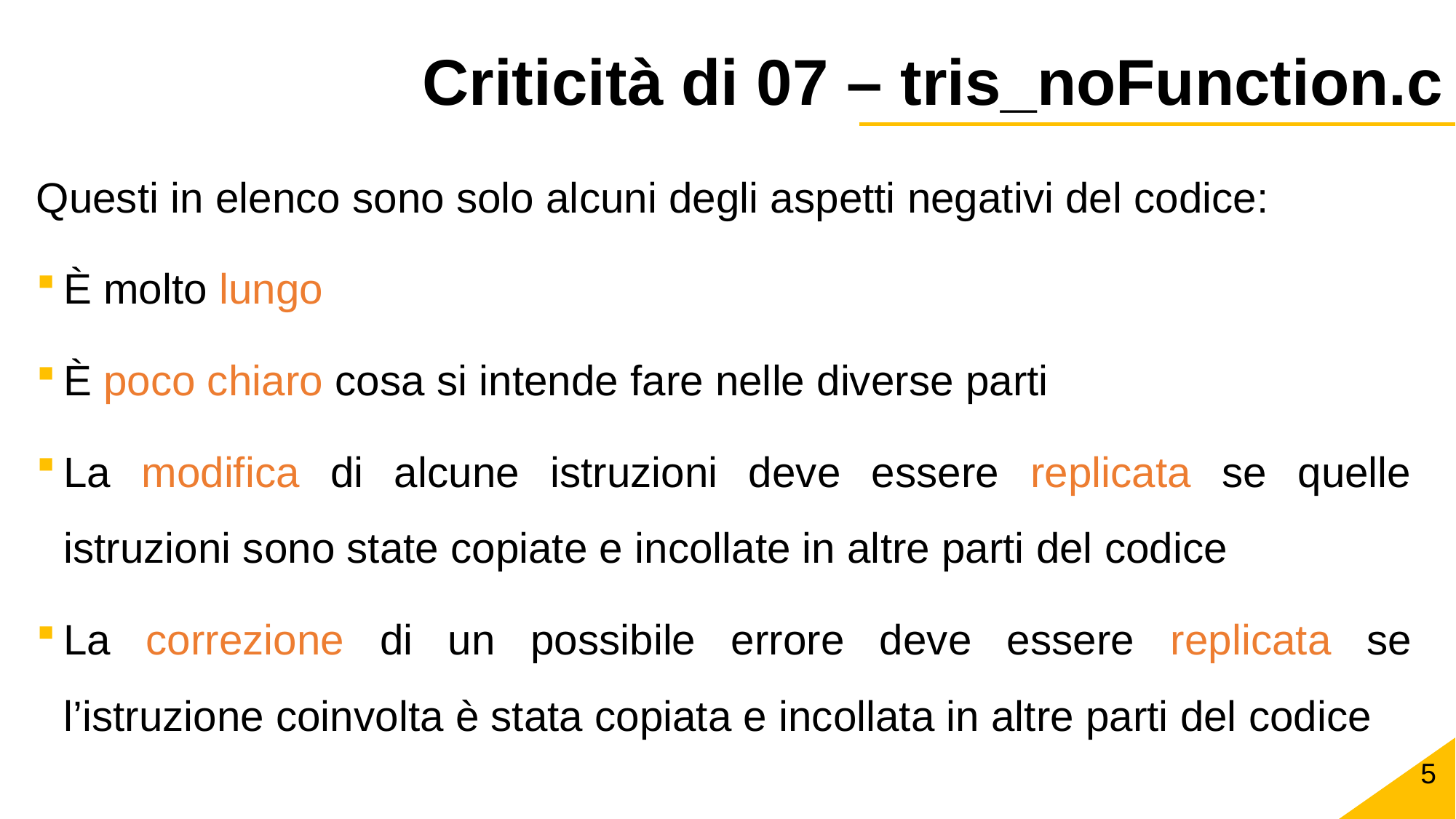

# Criticità di 07 – tris_noFunction.c
Questi in elenco sono solo alcuni degli aspetti negativi del codice:
È molto lungo
È poco chiaro cosa si intende fare nelle diverse parti
La modifica di alcune istruzioni deve essere replicata se quelle istruzioni sono state copiate e incollate in altre parti del codice
La correzione di un possibile errore deve essere replicata se l’istruzione coinvolta è stata copiata e incollata in altre parti del codice

5